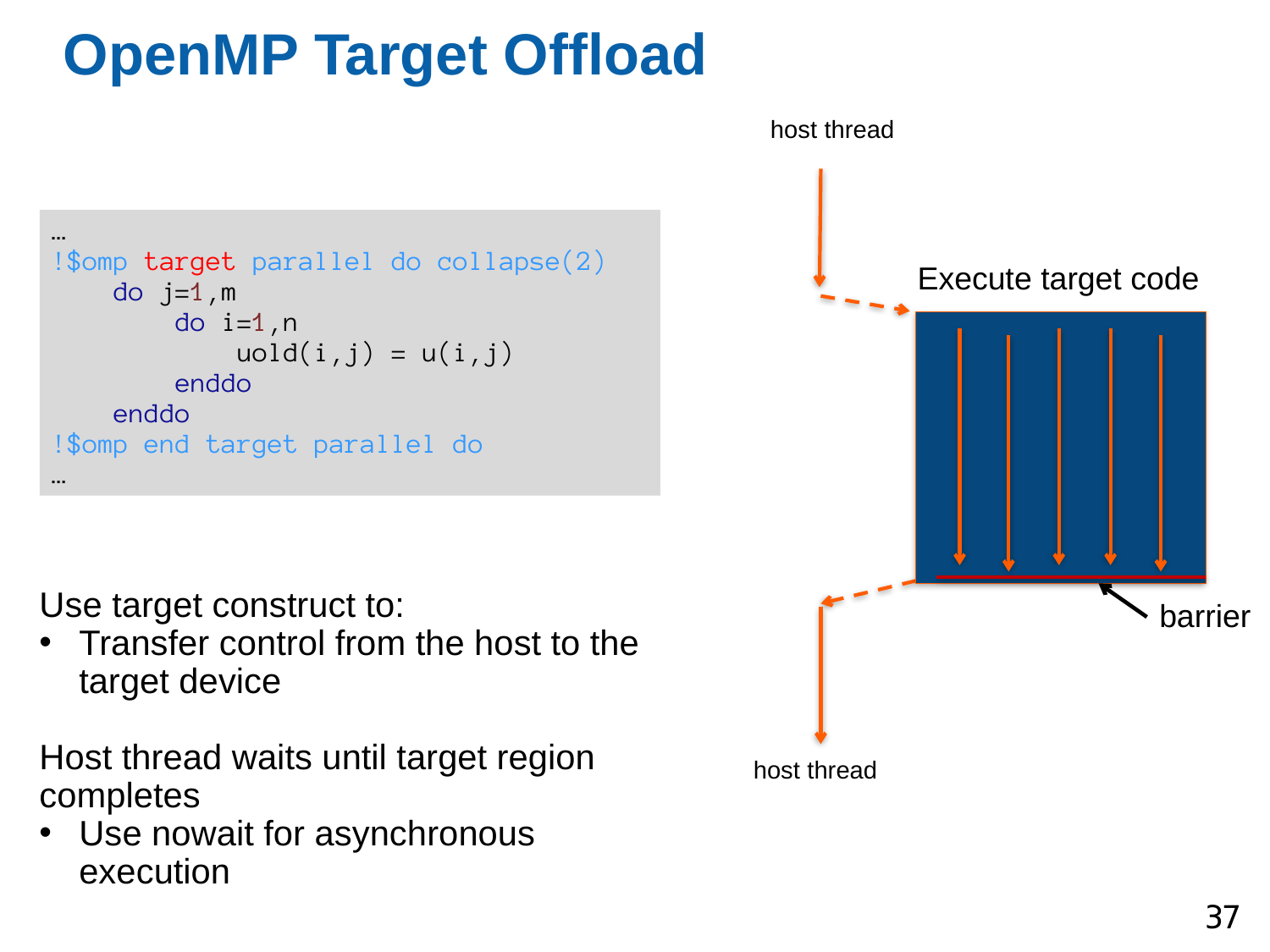

# OpenMP Target Offload
host thread
…
!$omp target parallel do collapse(2)
    do j=1,m
        do i=1,n
            uold(i,j) = u(i,j)
        enddo
    enddo
!$omp end target parallel do
…
Execute target code
Device

Use target construct to:
Transfer control from the host to the target device

Host thread waits until target region completes
Use nowait for asynchronous execution

barrier
host thread
37